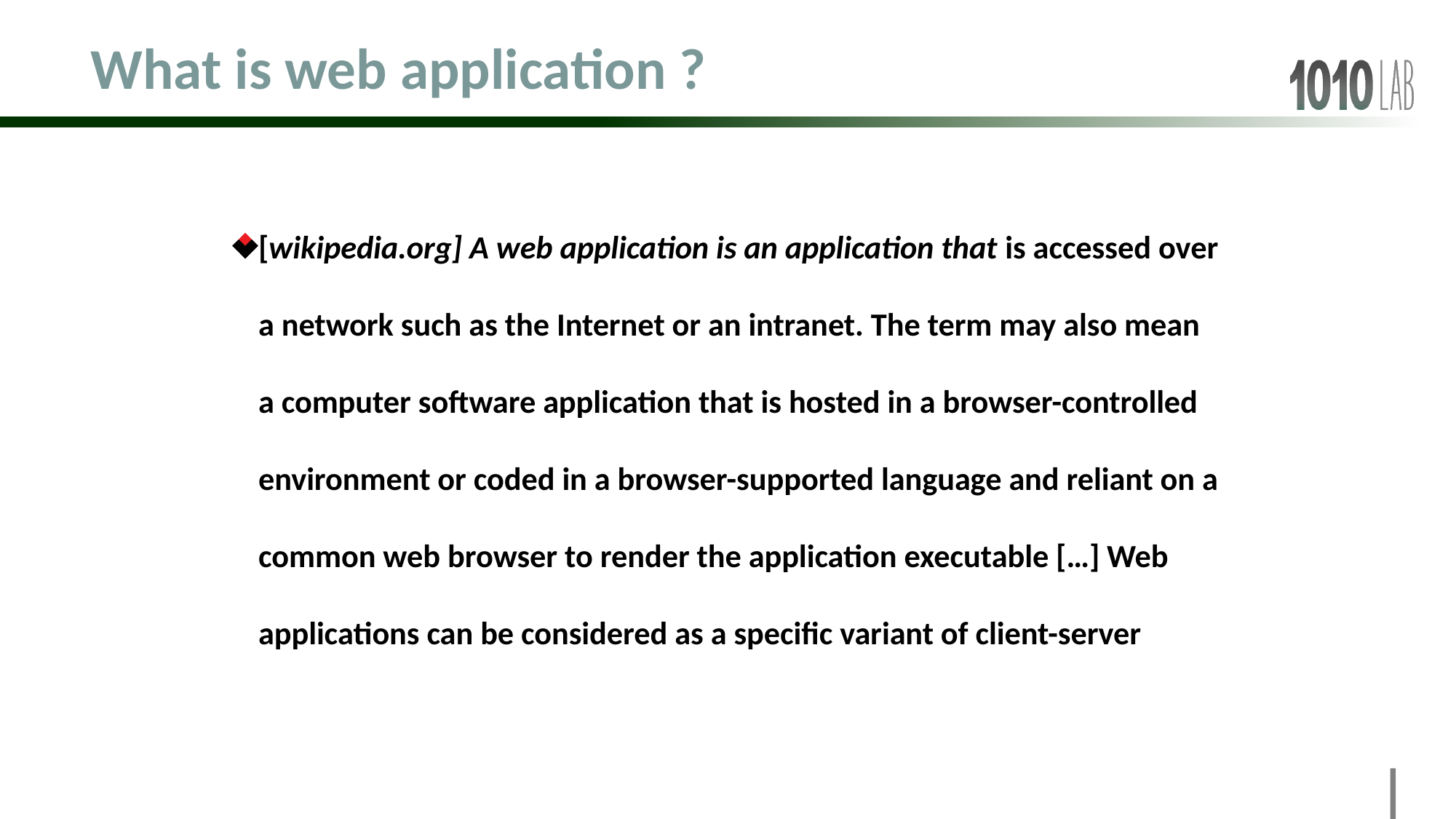

# What is web application ?
[wikipedia.org] A web application is an application that is accessed over a network such as the Internet or an intranet. The term may also mean a computer software application that is hosted in a browser-controlled environment or coded in a browser-supported language and reliant on a common web browser to render the application executable […] Web applications can be considered as a specific variant of client-server